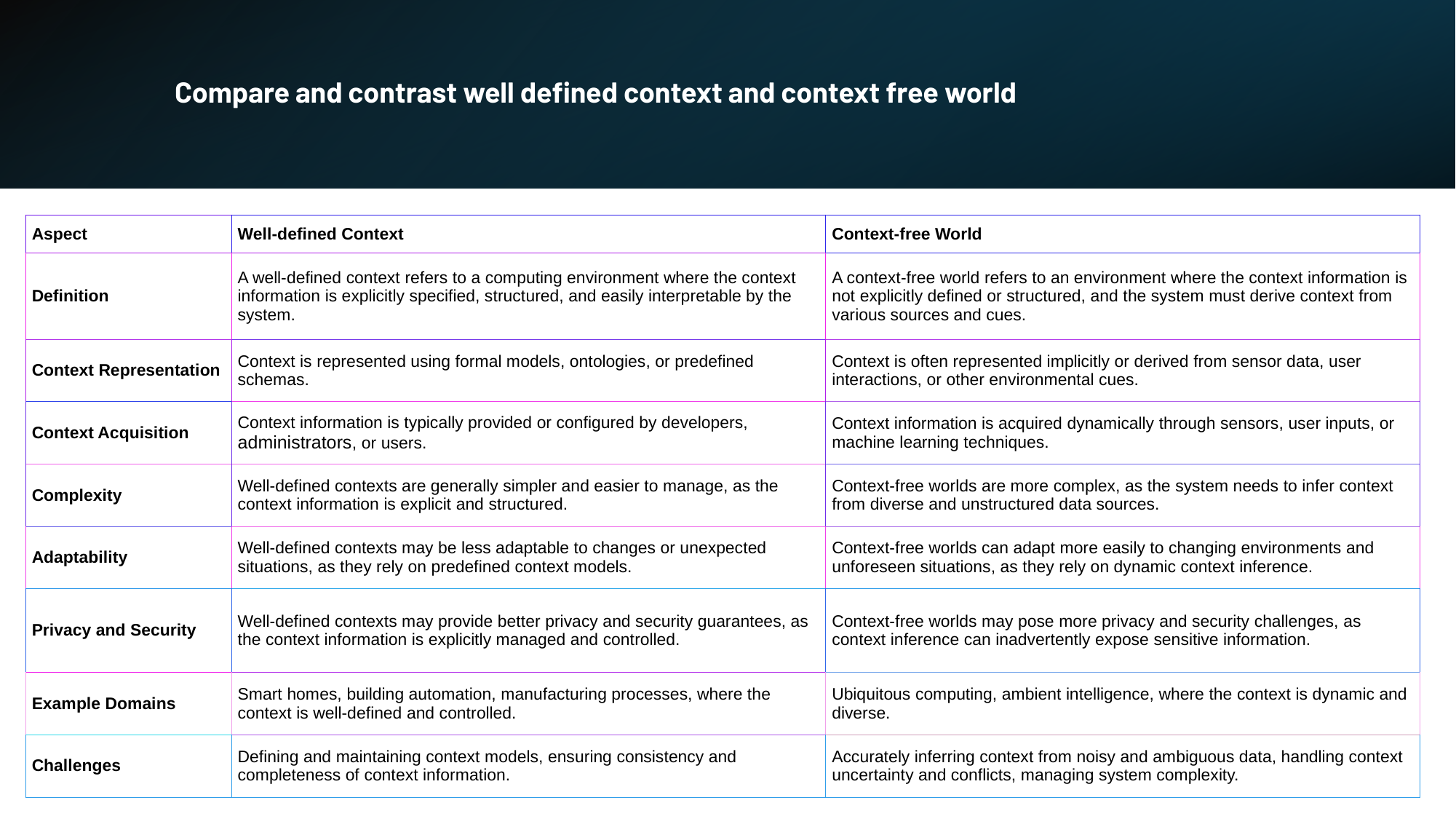

# Compare and contrast well defined context and context free world
| Aspect | Well-defined Context | Context-free World |
| --- | --- | --- |
| Definition | A well-defined context refers to a computing environment where the context information is explicitly specified, structured, and easily interpretable by the system. | A context-free world refers to an environment where the context information is not explicitly defined or structured, and the system must derive context from various sources and cues. |
| Context Representation | Context is represented using formal models, ontologies, or predefined schemas. | Context is often represented implicitly or derived from sensor data, user interactions, or other environmental cues. |
| Context Acquisition | Context information is typically provided or configured by developers, administrators, or users. | Context information is acquired dynamically through sensors, user inputs, or machine learning techniques. |
| Complexity | Well-defined contexts are generally simpler and easier to manage, as the context information is explicit and structured. | Context-free worlds are more complex, as the system needs to infer context from diverse and unstructured data sources. |
| Adaptability | Well-defined contexts may be less adaptable to changes or unexpected situations, as they rely on predefined context models. | Context-free worlds can adapt more easily to changing environments and unforeseen situations, as they rely on dynamic context inference. |
| Privacy and Security | Well-defined contexts may provide better privacy and security guarantees, as the context information is explicitly managed and controlled. | Context-free worlds may pose more privacy and security challenges, as context inference can inadvertently expose sensitive information. |
| Example Domains | Smart homes, building automation, manufacturing processes, where the context is well-defined and controlled. | Ubiquitous computing, ambient intelligence, where the context is dynamic and diverse. |
| Challenges | Defining and maintaining context models, ensuring consistency and completeness of context information. | Accurately inferring context from noisy and ambiguous data, handling context uncertainty and conflicts, managing system complexity. |